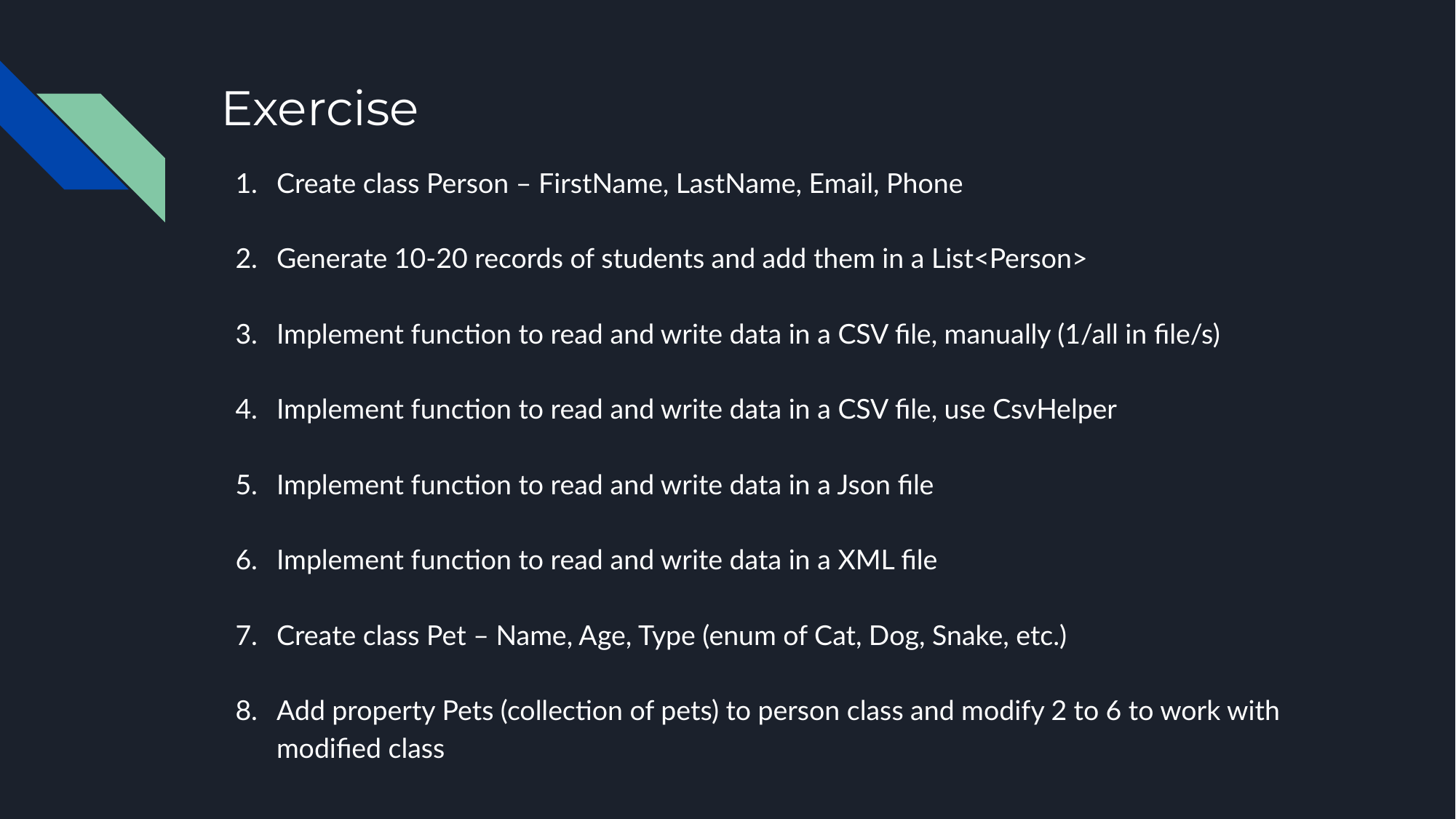

# Exercise
Create class Person – FirstName, LastName, Email, Phone

Generate 10-20 records of students and add them in a List<Person>

Implement function to read and write data in a CSV file, manually (1/all in file/s)

Implement function to read and write data in a CSV file, use CsvHelper

Implement function to read and write data in a Json file

Implement function to read and write data in a XML file

Create class Pet – Name, Age, Type (enum of Cat, Dog, Snake, etc.)

Add property Pets (collection of pets) to person class and modify 2 to 6 to work with modified class